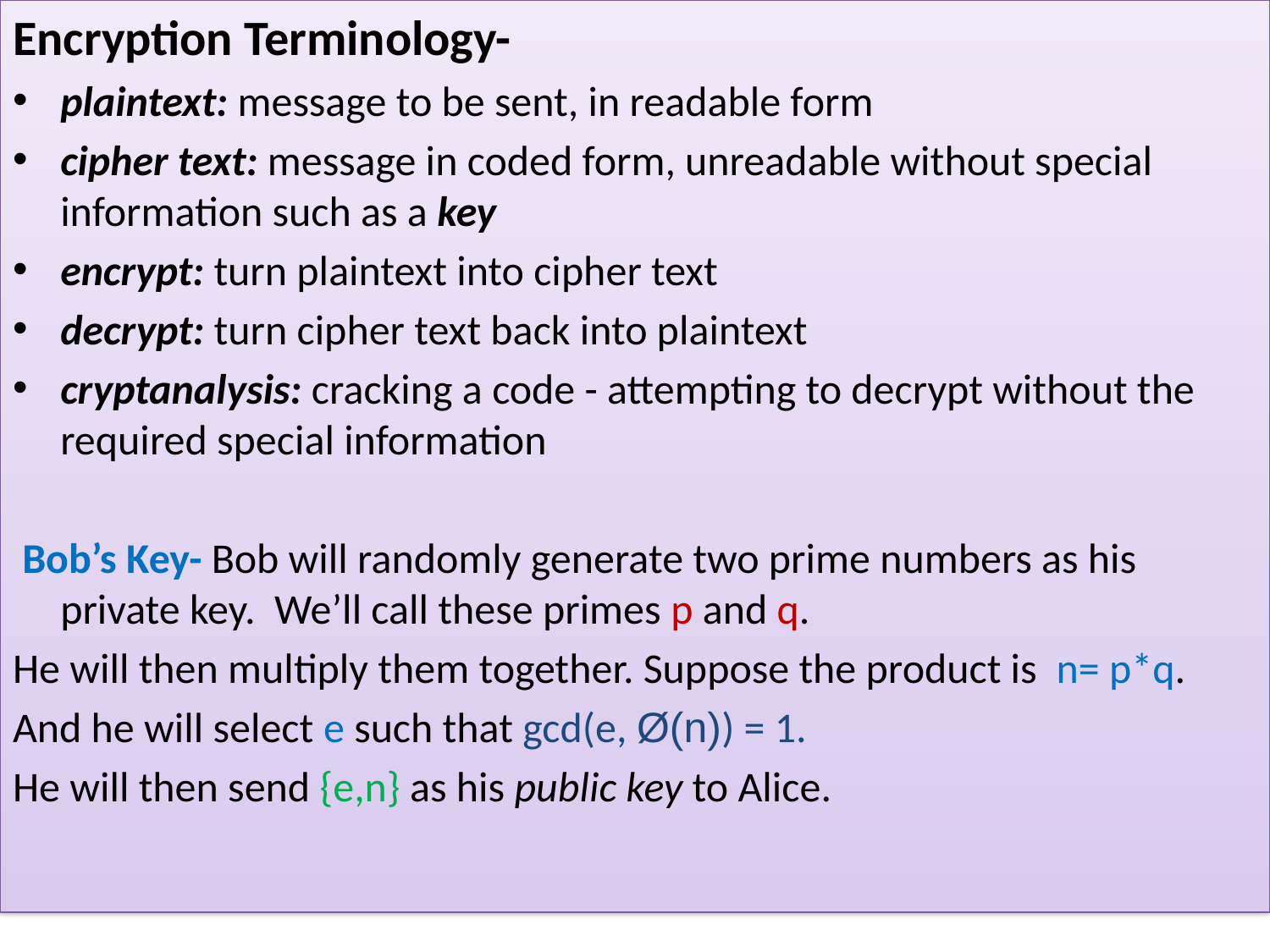

Encryption Terminology-
plaintext: message to be sent, in readable form
cipher text: message in coded form, unreadable without special information such as a key
encrypt: turn plaintext into cipher text
decrypt: turn cipher text back into plaintext
cryptanalysis: cracking a code - attempting to decrypt without the required special information

 Bob’s Key- Bob will randomly generate two prime numbers as his private key.  We’ll call these primes p and q.
He will then multiply them together. Suppose the product is  n= p*q.
And he will select e such that gcd(e, Ø(n)) = 1.
He will then send {e,n} as his public key to Alice.